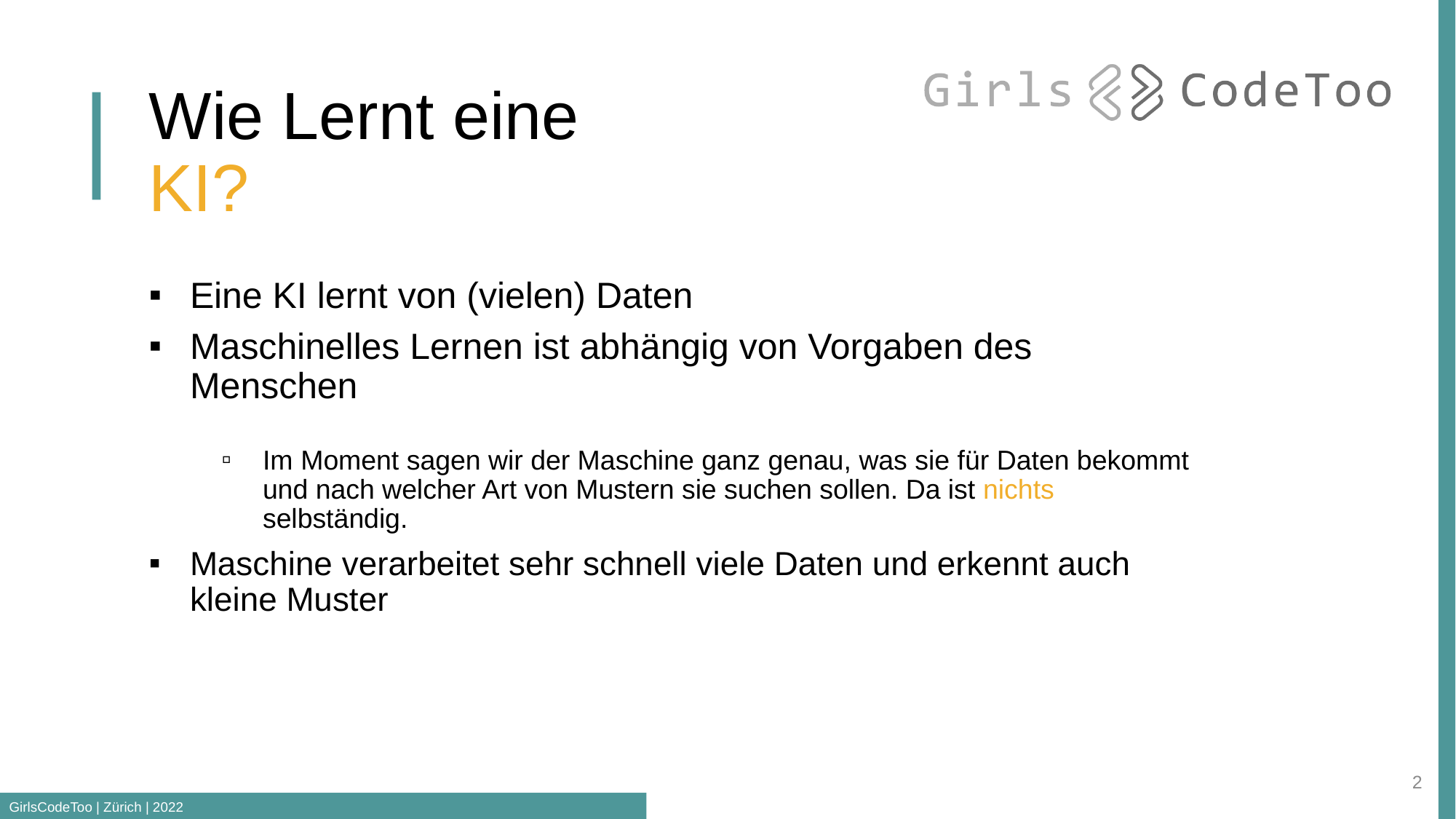

# Wie Lernt eine KI?
Eine KI lernt von (vielen) Daten
Maschinelles Lernen ist abhängig von Vorgaben des Menschen
Im Moment sagen wir der Maschine ganz genau, was sie für Daten bekommt und nach welcher Art von Mustern sie suchen sollen. Da ist nichts selbständig.
Maschine verarbeitet sehr schnell viele Daten und erkennt auch kleine Muster

2